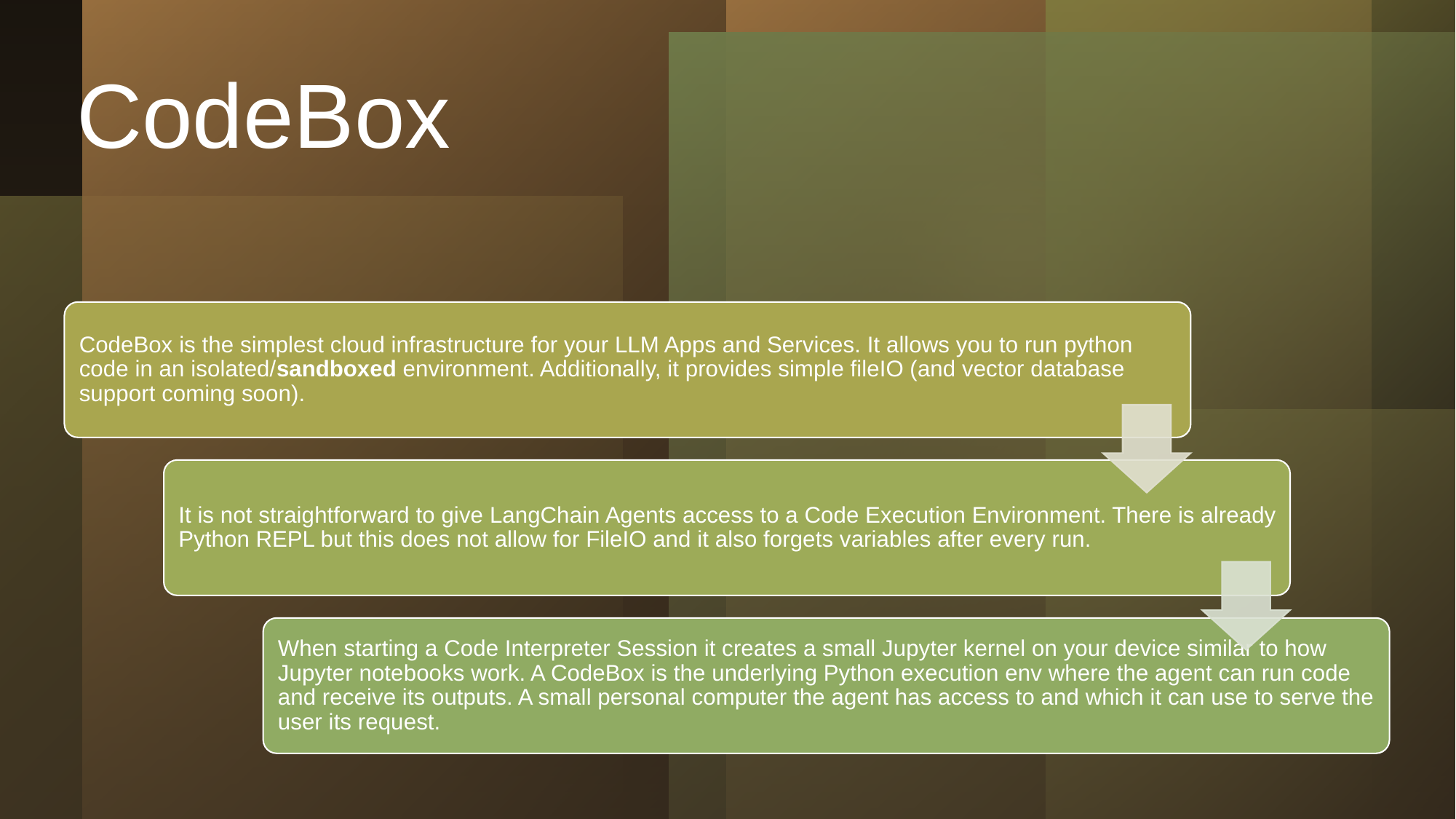

CodeBox
CodeBox is the simplest cloud infrastructure for your LLM Apps and Services. It allows you to run python code in an isolated/sandboxed environment. Additionally, it provides simple fileIO (and vector database support coming soon).
It is not straightforward to give LangChain Agents access to a Code Execution Environment. There is already Python REPL but this does not allow for FileIO and it also forgets variables after every run.
When starting a Code Interpreter Session it creates a small Jupyter kernel on your device similar to how Jupyter notebooks work. A CodeBox is the underlying Python execution env where the agent can run code and receive its outputs. A small personal computer the agent has access to and which it can use to serve the user its request.